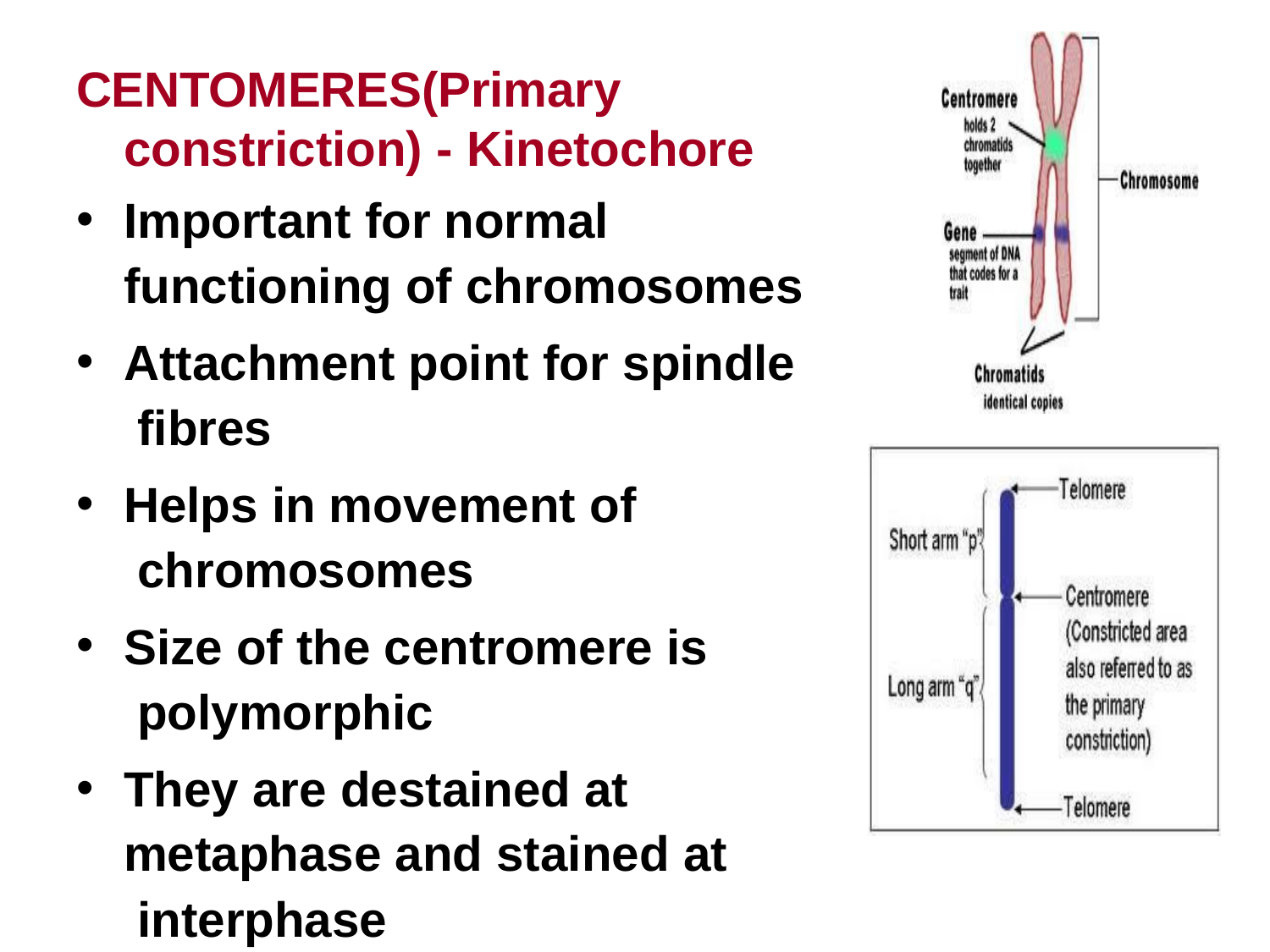

# CENTOMERES(Primary  constriction) - Kinetochore
Important for normal  functioning of chromosomes
Attachment point for spindle  fibres
Helps in movement of  chromosomes
Size of the centromere is  polymorphic
They are destained at  metaphase and stained at  interphase